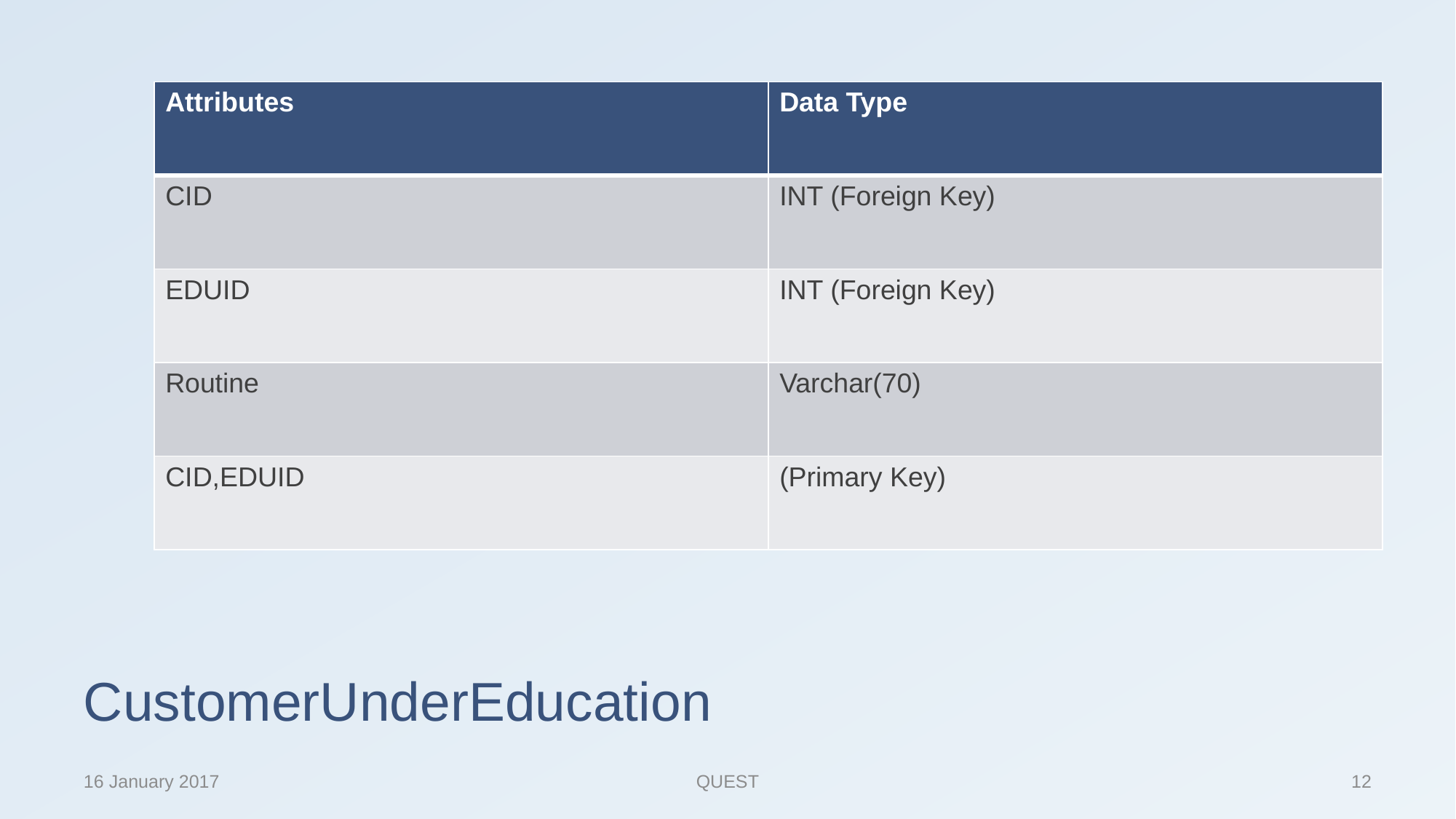

| Attributes | Data Type |
| --- | --- |
| CID | INT (Foreign Key) |
| EDUID | INT (Foreign Key) |
| Routine | Varchar(70) |
| CID,EDUID | (Primary Key) |
# CustomerUnderEducation
16 January 2017
QUEST
12